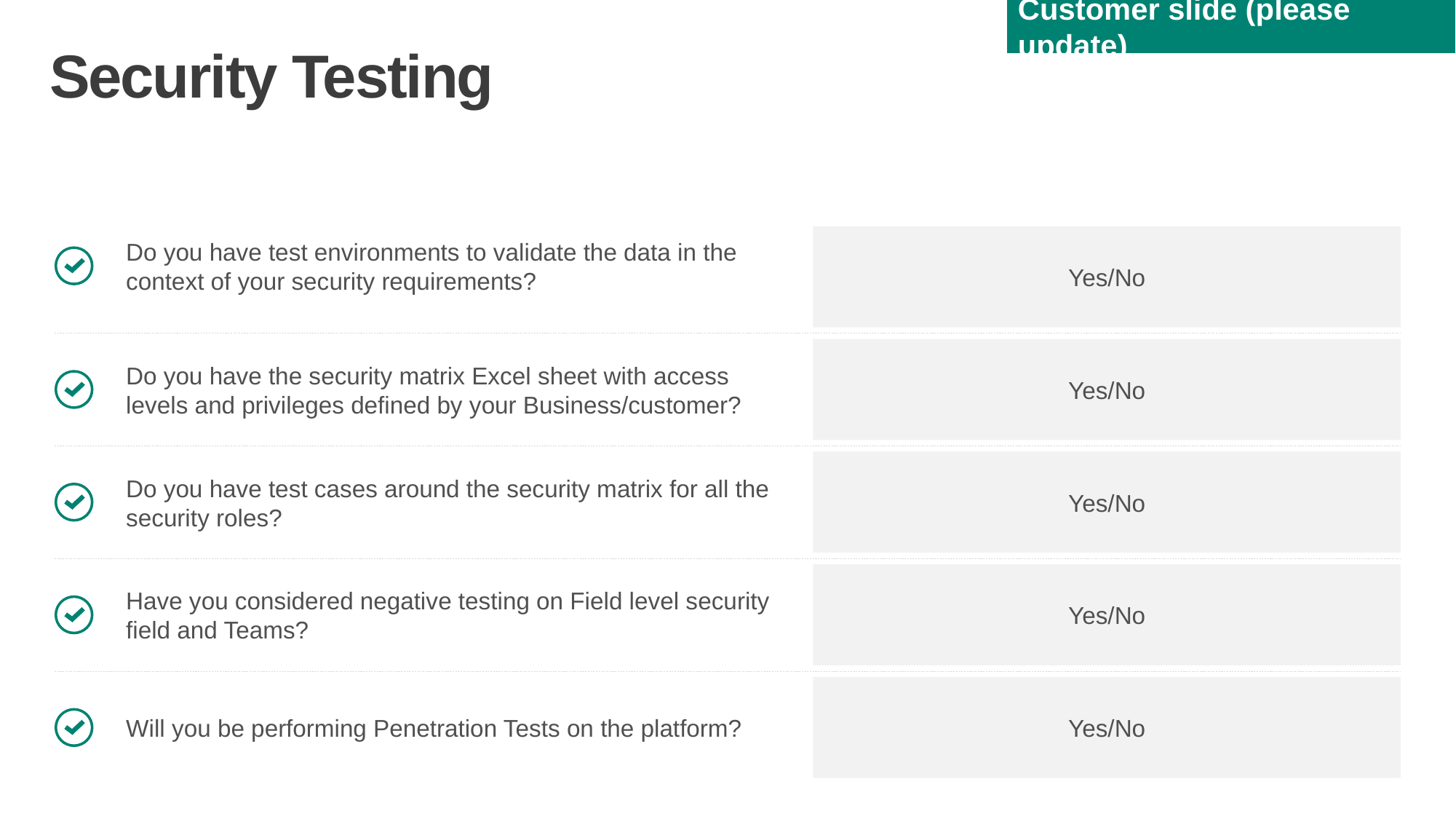

Customer slide (please update)
# Security Testing
Yes/No
Do you have test environments to validate the data in the context of your security requirements?

Yes/No
Do you have the security matrix Excel sheet with access levels and privileges defined by your Business/customer?

Yes/No
Do you have test cases around the security matrix for all the security roles?

Yes/No
Have you considered negative testing on Field level security field and Teams?

Yes/No
Will you be performing Penetration Tests on the platform?